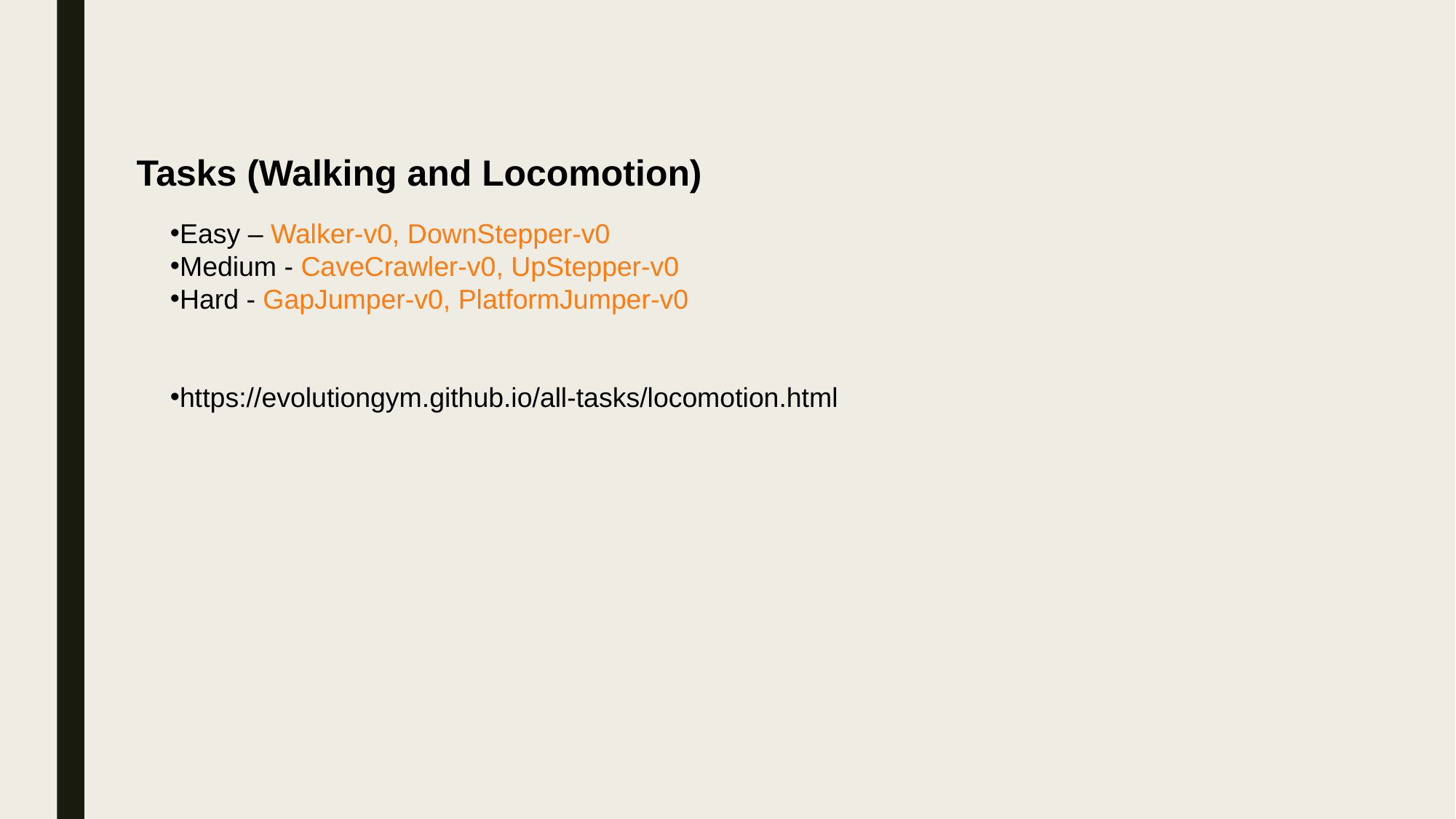

Tasks (Walking and Locomotion)
Easy – Walker-v0, DownStepper-v0
Medium - CaveCrawler-v0, UpStepper-v0
Hard - GapJumper-v0, PlatformJumper-v0

https://evolutiongym.github.io/all-tasks/locomotion.html